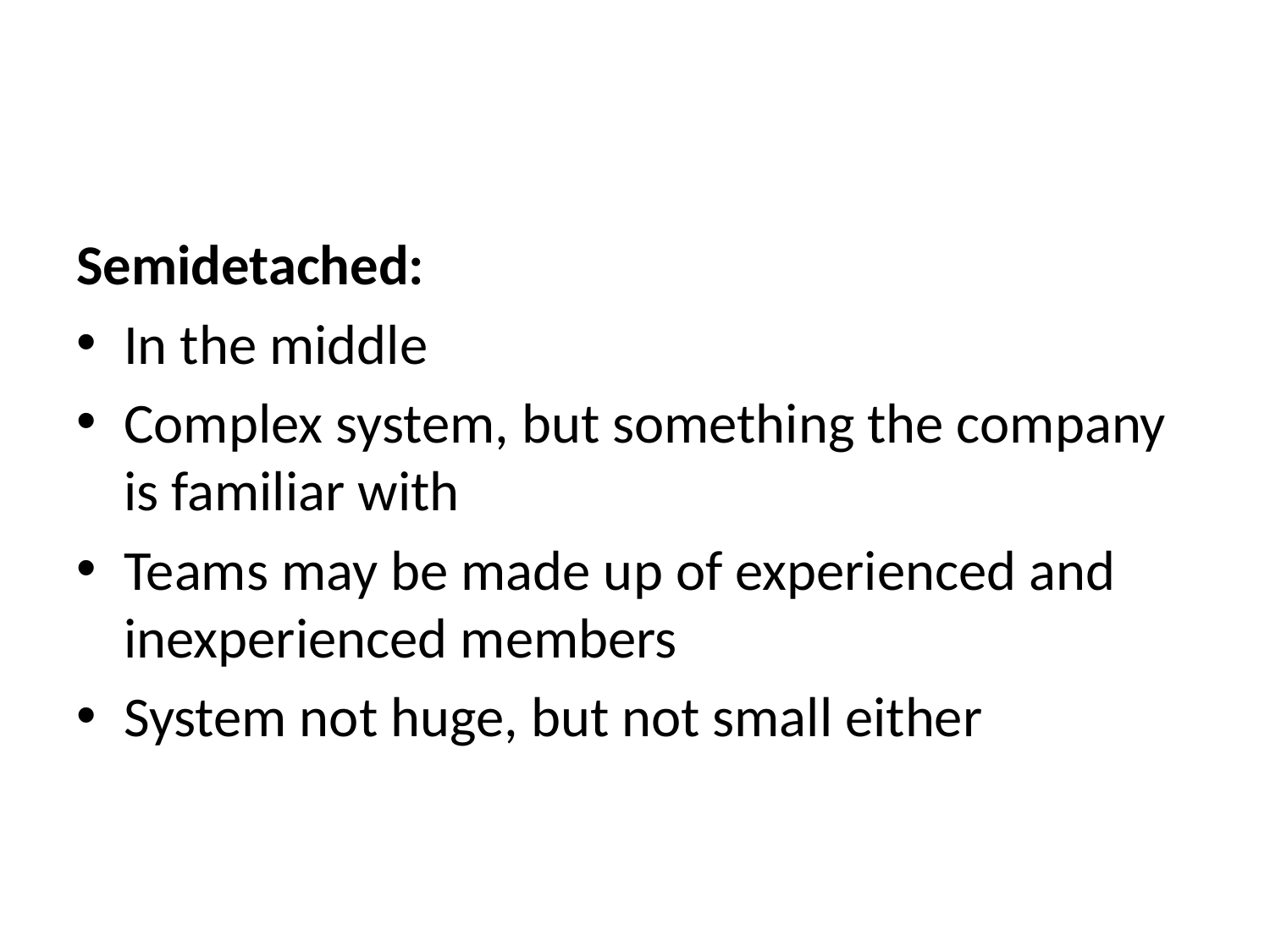

#
Semidetached:
In the middle
Complex system, but something the company is familiar with
Teams may be made up of experienced and inexperienced members
System not huge, but not small either